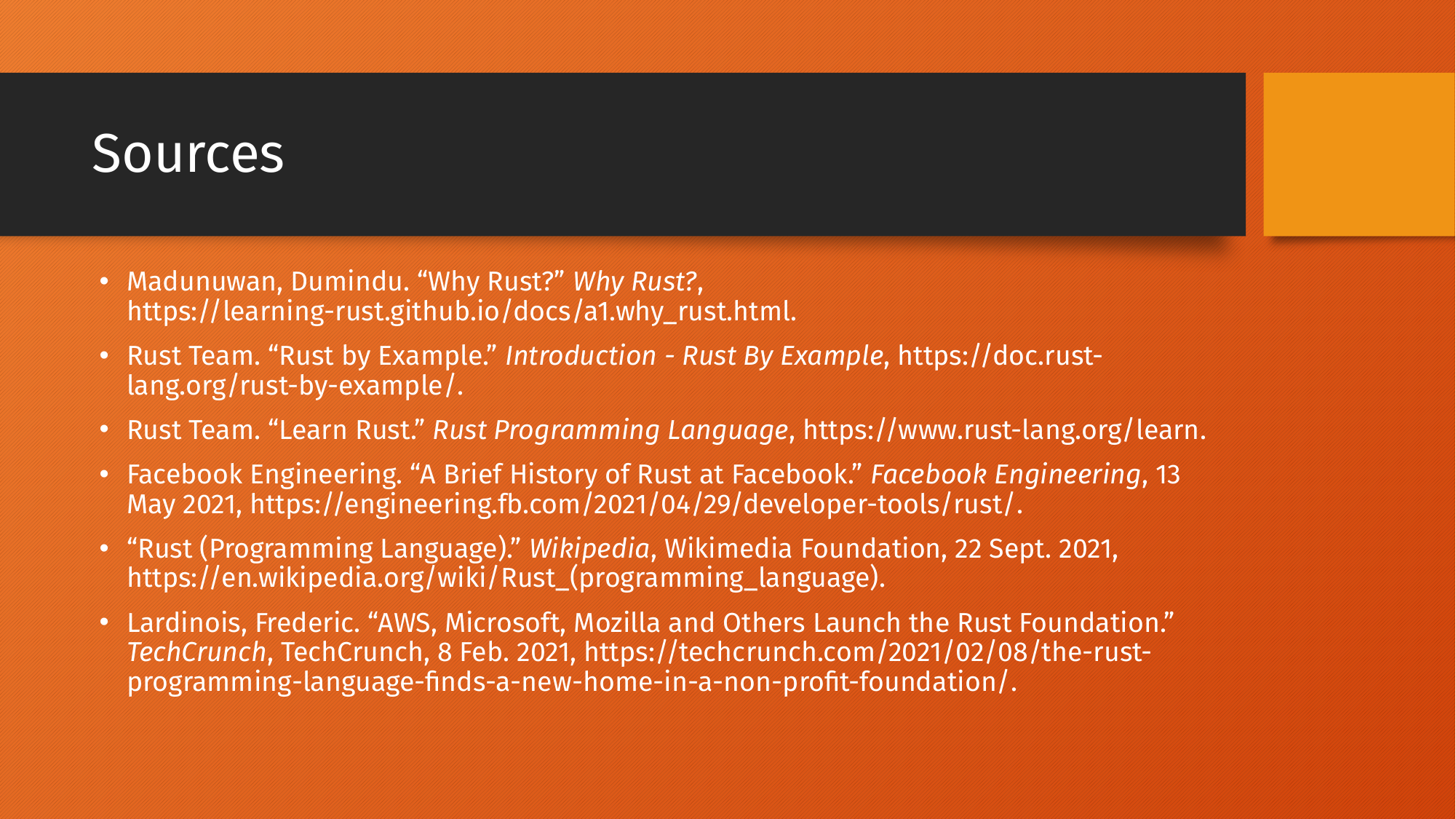

# Sources
Madunuwan, Dumindu. “Why Rust?” Why Rust?, https://learning-rust.github.io/docs/a1.why_rust.html.
Rust Team. “Rust by Example.” Introduction - Rust By Example, https://doc.rust-lang.org/rust-by-example/.
Rust Team. “Learn Rust.” Rust Programming Language, https://www.rust-lang.org/learn.
Facebook Engineering. “A Brief History of Rust at Facebook.” Facebook Engineering, 13 May 2021, https://engineering.fb.com/2021/04/29/developer-tools/rust/.
“Rust (Programming Language).” Wikipedia, Wikimedia Foundation, 22 Sept. 2021, https://en.wikipedia.org/wiki/Rust_(programming_language).
Lardinois, Frederic. “AWS, Microsoft, Mozilla and Others Launch the Rust Foundation.” TechCrunch, TechCrunch, 8 Feb. 2021, https://techcrunch.com/2021/02/08/the-rust-programming-language-finds-a-new-home-in-a-non-profit-foundation/.